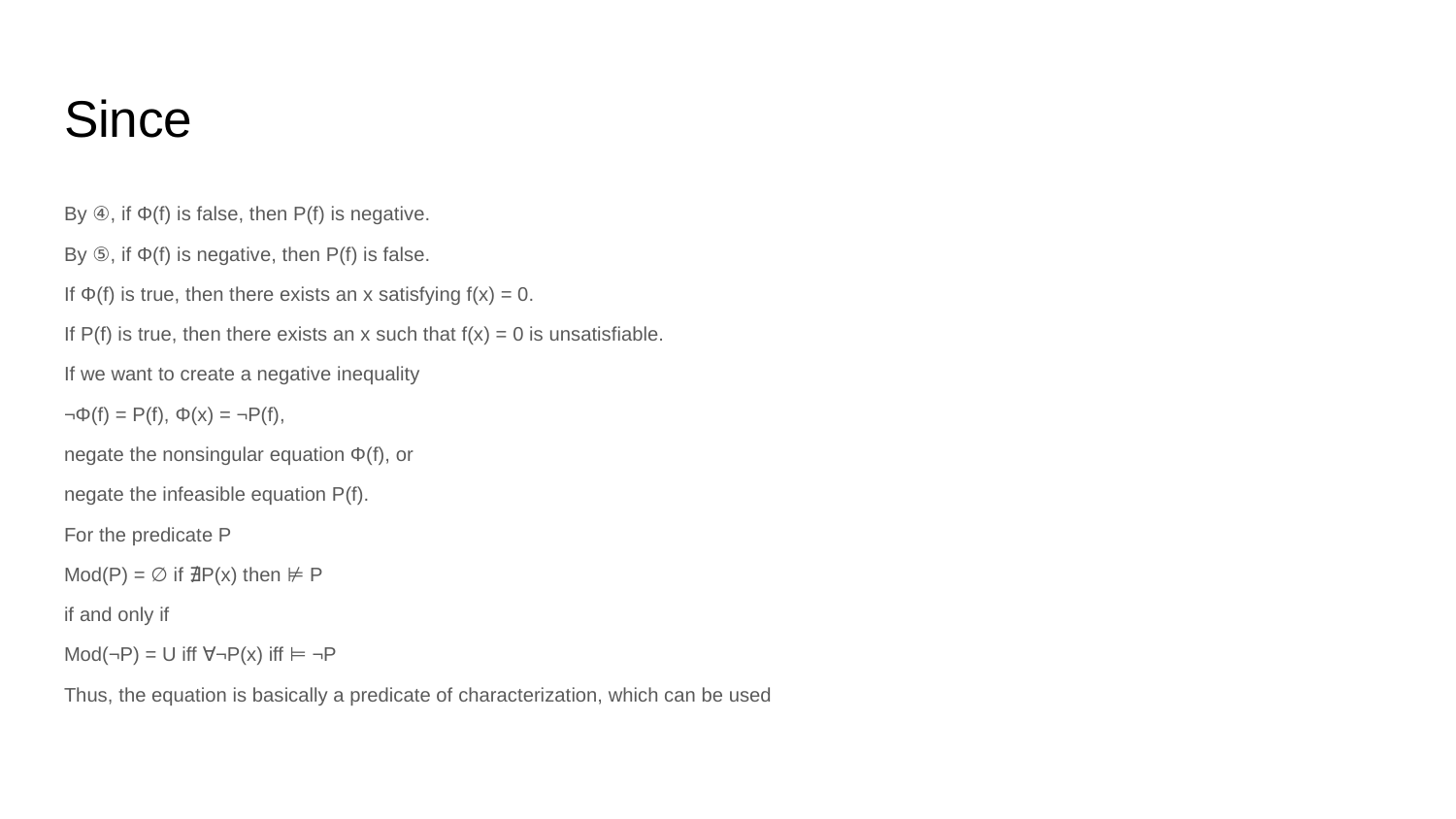

# Since
By ④, if Φ(f) is false, then P(f) is negative.
By ⑤, if Φ(f) is negative, then P(f) is false.
If Φ(f) is true, then there exists an x satisfying f(x) = 0.
If P(f) is true, then there exists an x such that f(x) = 0 is unsatisfiable.
If we want to create a negative inequality
¬Φ(f) = P(f), Φ(x) = ¬P(f),
negate the nonsingular equation Φ(f), or
negate the infeasible equation P(f).
For the predicate P
Mod(P) = ∅ if ∄P(x) then ⊭ P
if and only if
Mod(¬P) = U iff ∀¬P(x) iff ⊨ ¬P
Thus, the equation is basically a predicate of characterization, which can be used